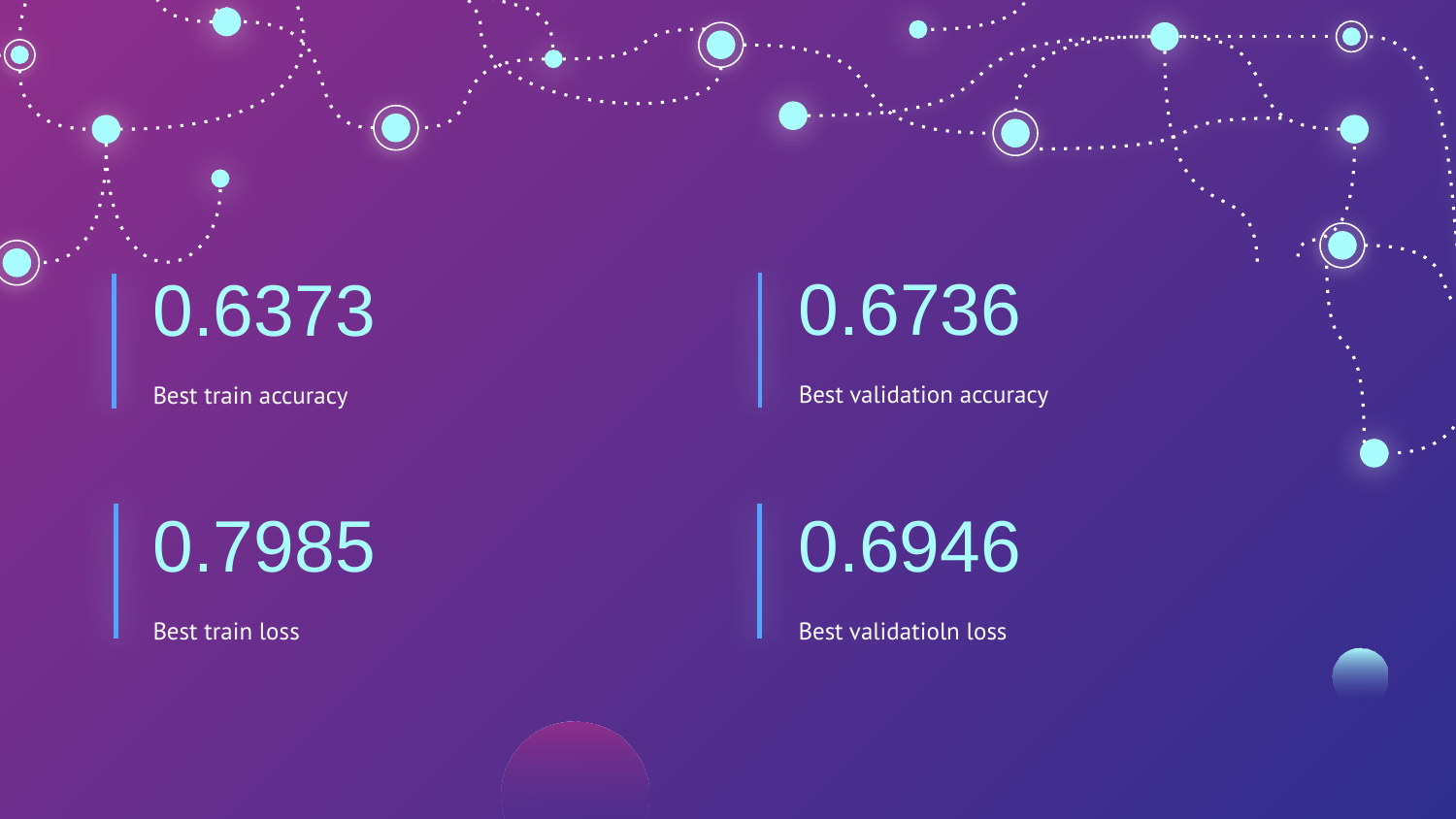

0.6736
0.6373
Best validation accuracy
Best train accuracy
# 0.7985
0.6946
Best train loss
Best validatioln loss